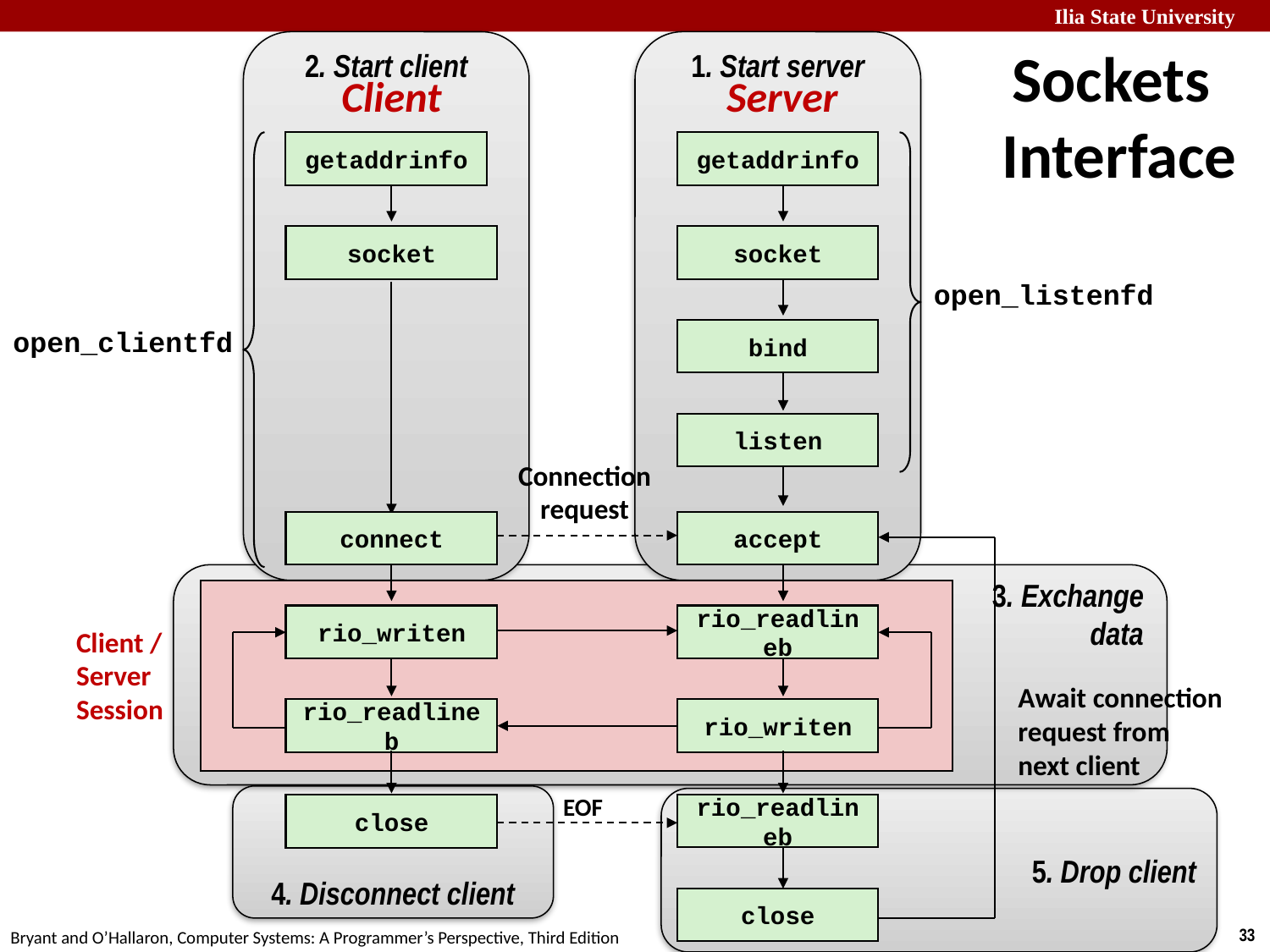

2. Start client
1. Start server
# Sockets Interface
Client
Server

getaddrinfo
getaddrinfo

socket
socket
open_listenfd
open_clientfd
bind
listen
Connection
request
connect
accept
EOF
rio_readlineb
close
close
rio_writen
rio_readlineb
rio_readlineb
rio_writen
3. Exchange
data

Client / Server
Session
Await connection
request from
next client
4. Disconnect client
5. Drop client